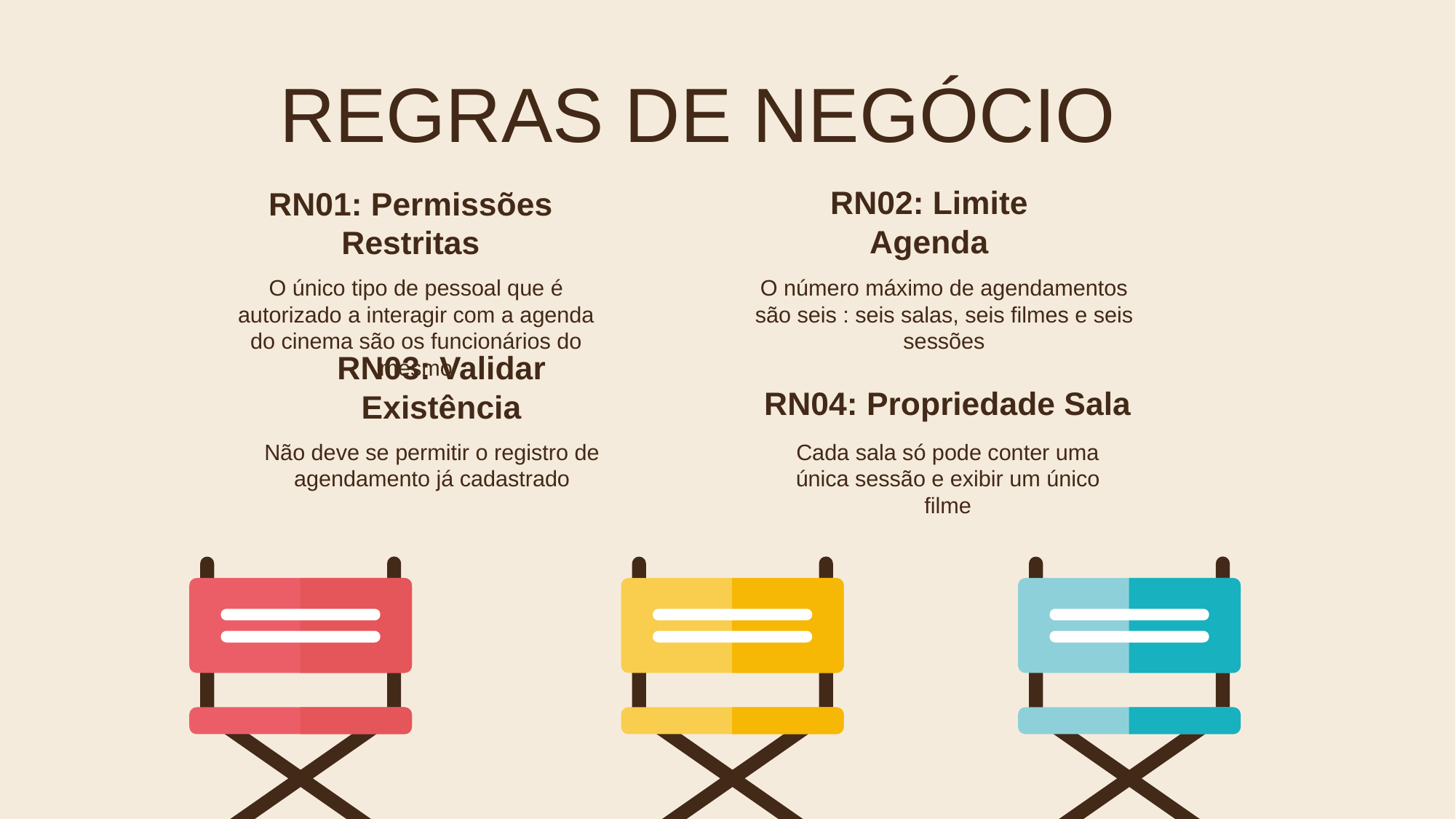

# REGRAS DE NEGÓCIO
RN02: Limite Agenda
RN01: Permissões Restritas
O único tipo de pessoal que é autorizado a interagir com a agenda do cinema são os funcionários do mesmo
O número máximo de agendamentos são seis : seis salas, seis filmes e seis sessões
RN04: Propriedade Sala
RN03: Validar Existência
Não deve se permitir o registro de agendamento já cadastrado
Cada sala só pode conter uma única sessão e exibir um único filme